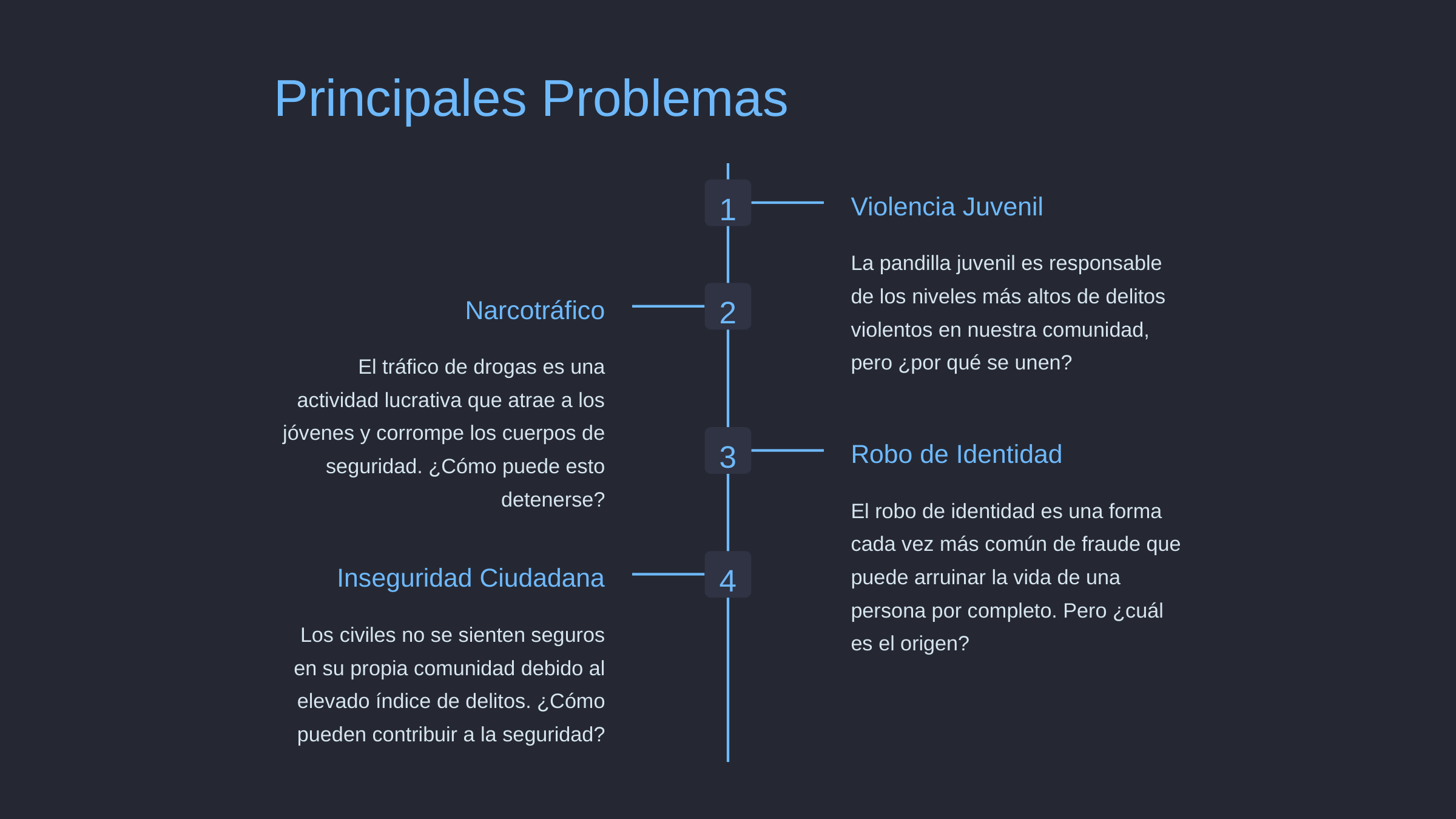

Principales Problemas

1
Violencia Juvenil

La pandilla juvenil es responsable de los niveles más altos de delitos violentos en nuestra comunidad, pero ¿por qué se unen?

2
Narcotráfico

El tráfico de drogas es una actividad lucrativa que atrae a los jóvenes y corrompe los cuerpos de seguridad. ¿Cómo puede esto detenerse?

3
Robo de Identidad

El robo de identidad es una forma cada vez más común de fraude que puede arruinar la vida de una persona por completo. Pero ¿cuál es el origen?

4
Inseguridad Ciudadana

Los civiles no se sienten seguros en su propia comunidad debido al elevado índice de delitos. ¿Cómo pueden contribuir a la seguridad?